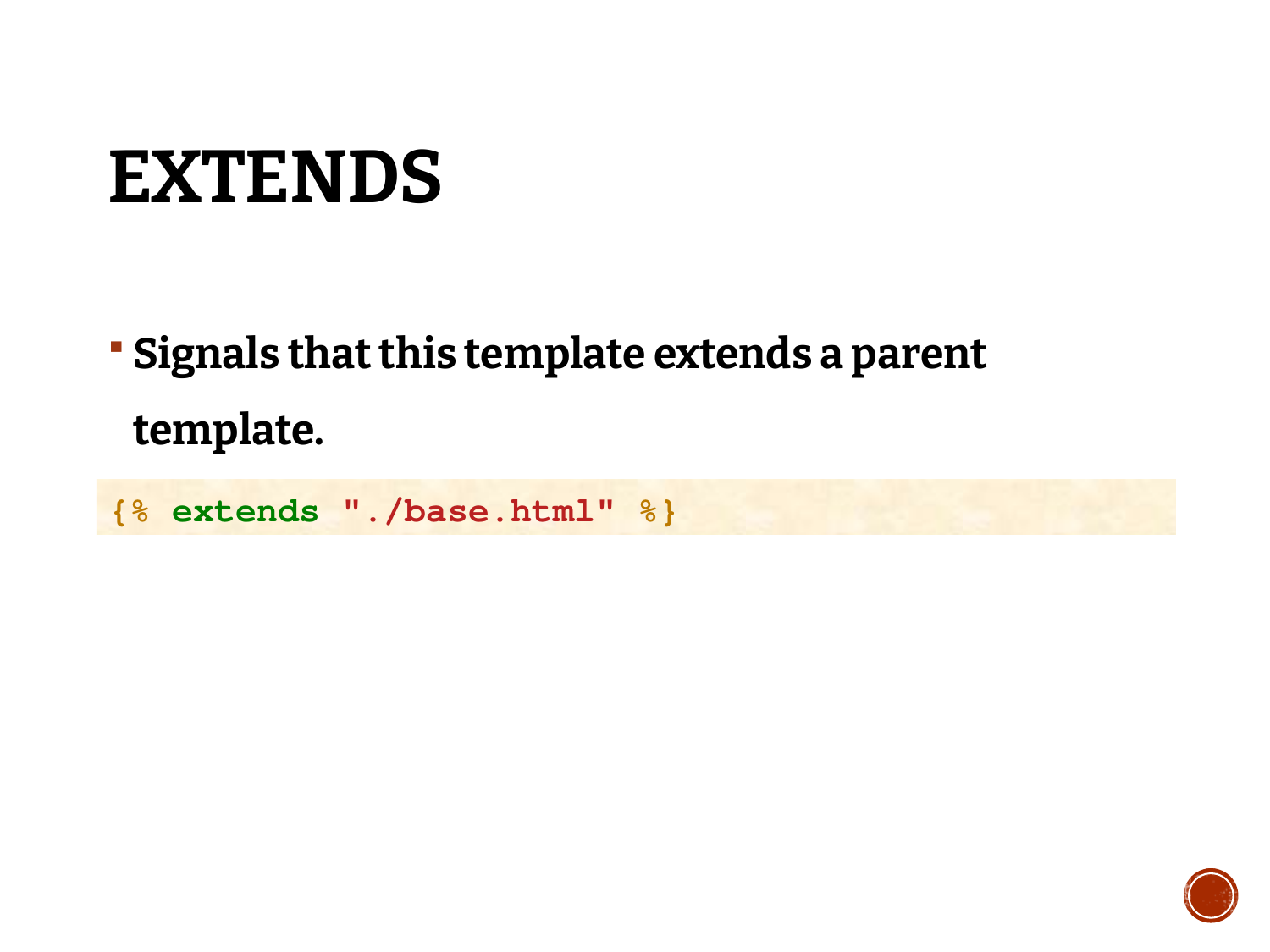

# extends
Signals that this template extends a parent template.
{% extends "./base.html" %}